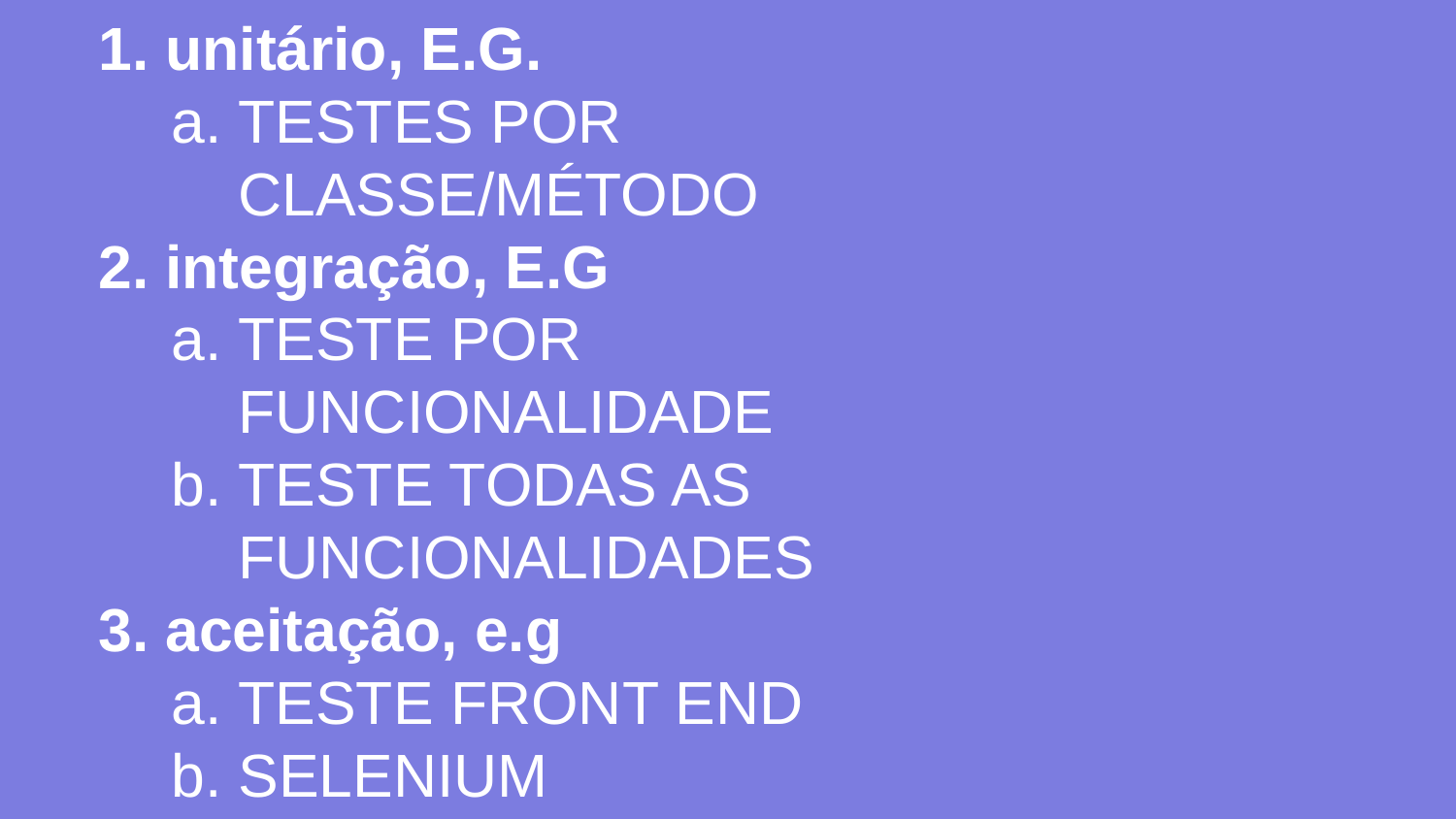

# unitário, E.G.
TESTES POR CLASSE/MÉTODO
integração, E.G
TESTE POR FUNCIONALIDADE
TESTE TODAS AS FUNCIONALIDADES
aceitação, e.g
TESTE FRONT END
SELENIUM